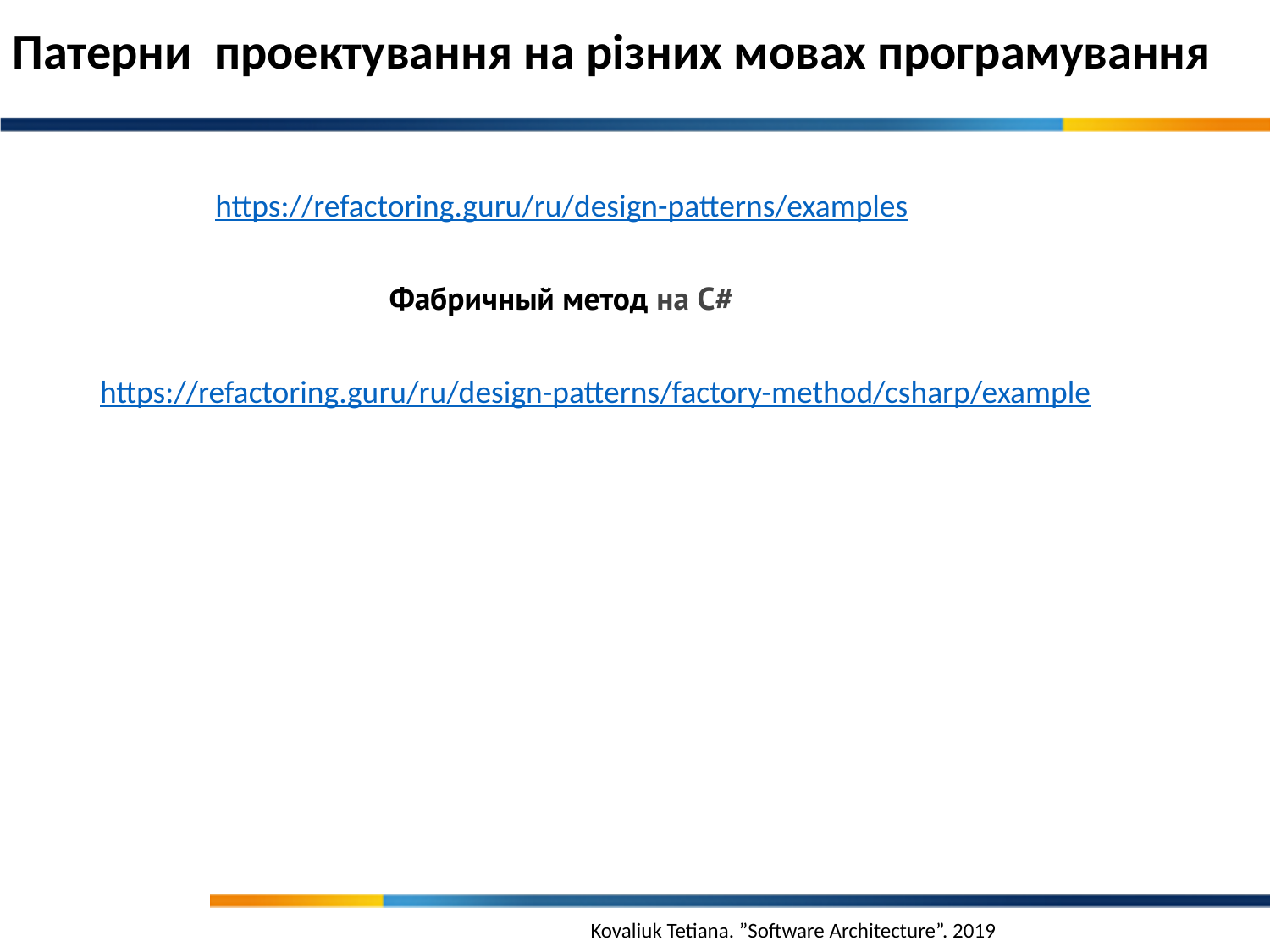

Патерни  проектування на різних мовах програмування
https://refactoring.guru/ru/design-patterns/examples
Фабричный метод на C#
https://refactoring.guru/ru/design-patterns/factory-method/csharp/example